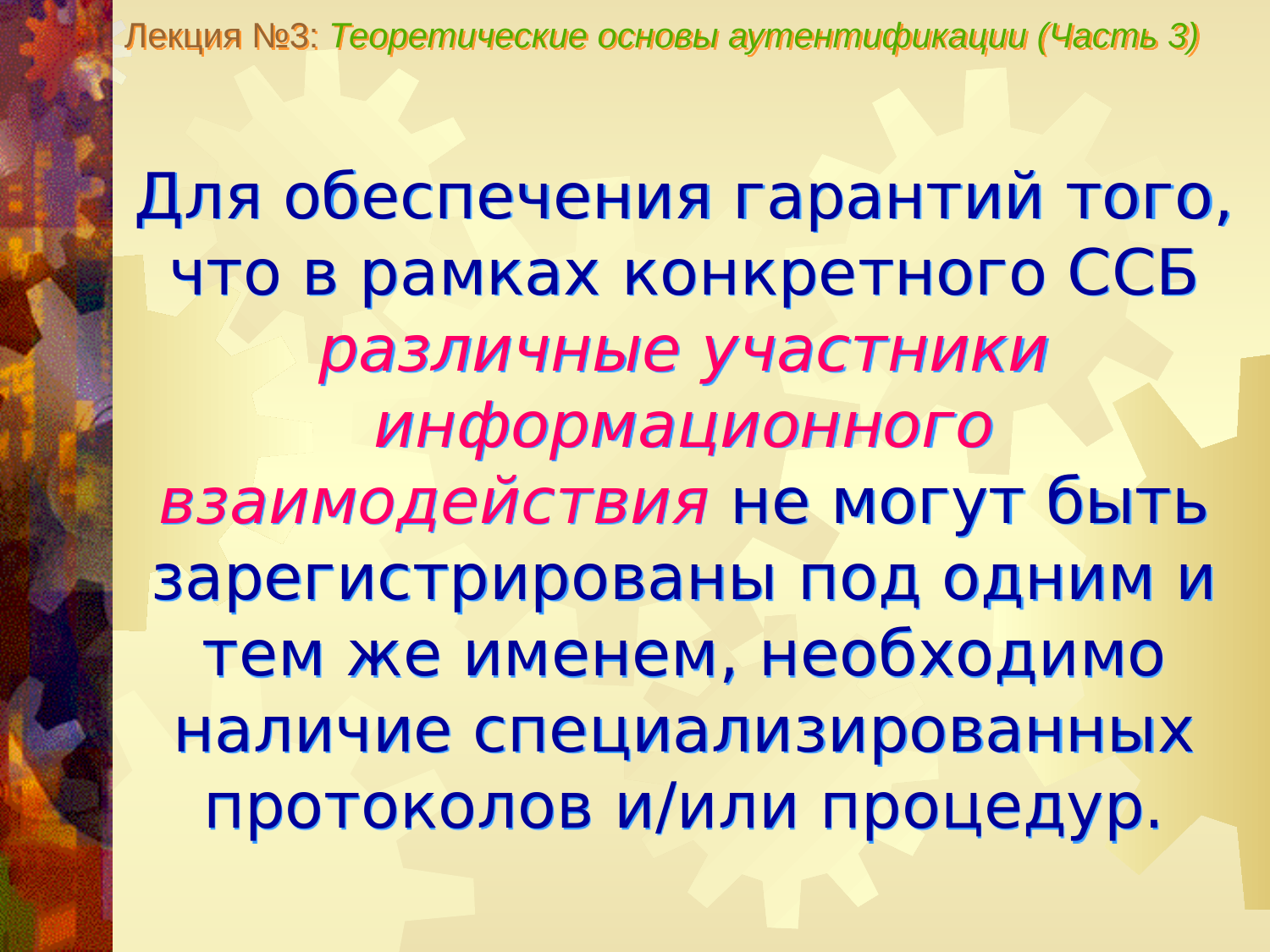

Лекция №3: Теоретические основы аутентификации (Часть 3)
Для обеспечения гарантий того, что в рамках конкретного ССБ различные участники информационного взаимодействия не могут быть зарегистрированы под одним и тем же именем, необходимо наличие специализированных протоколов и/или процедур.